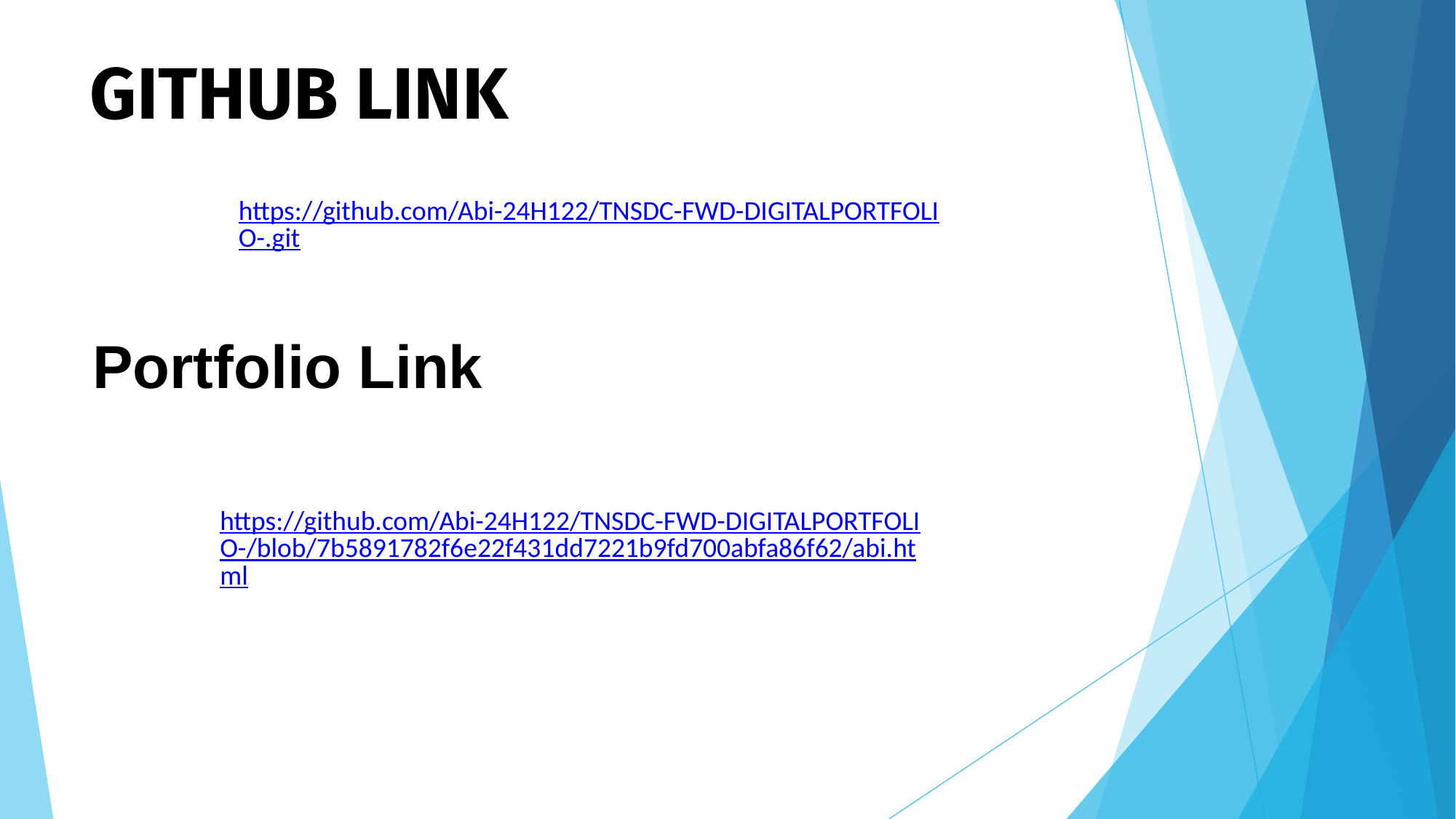

# GITHUB LINK
https://github.com/Abi-24H122/TNSDC-FWD-DIGITALPORTFOLIO-.git
Portfolio Link

 https://github.com/Abi-24H122/TNSDC-FWD-DIGITALPORTFOLIO-/blob/7b5891782f6e22f431dd7221b9fd700abfa86f62/abi.html